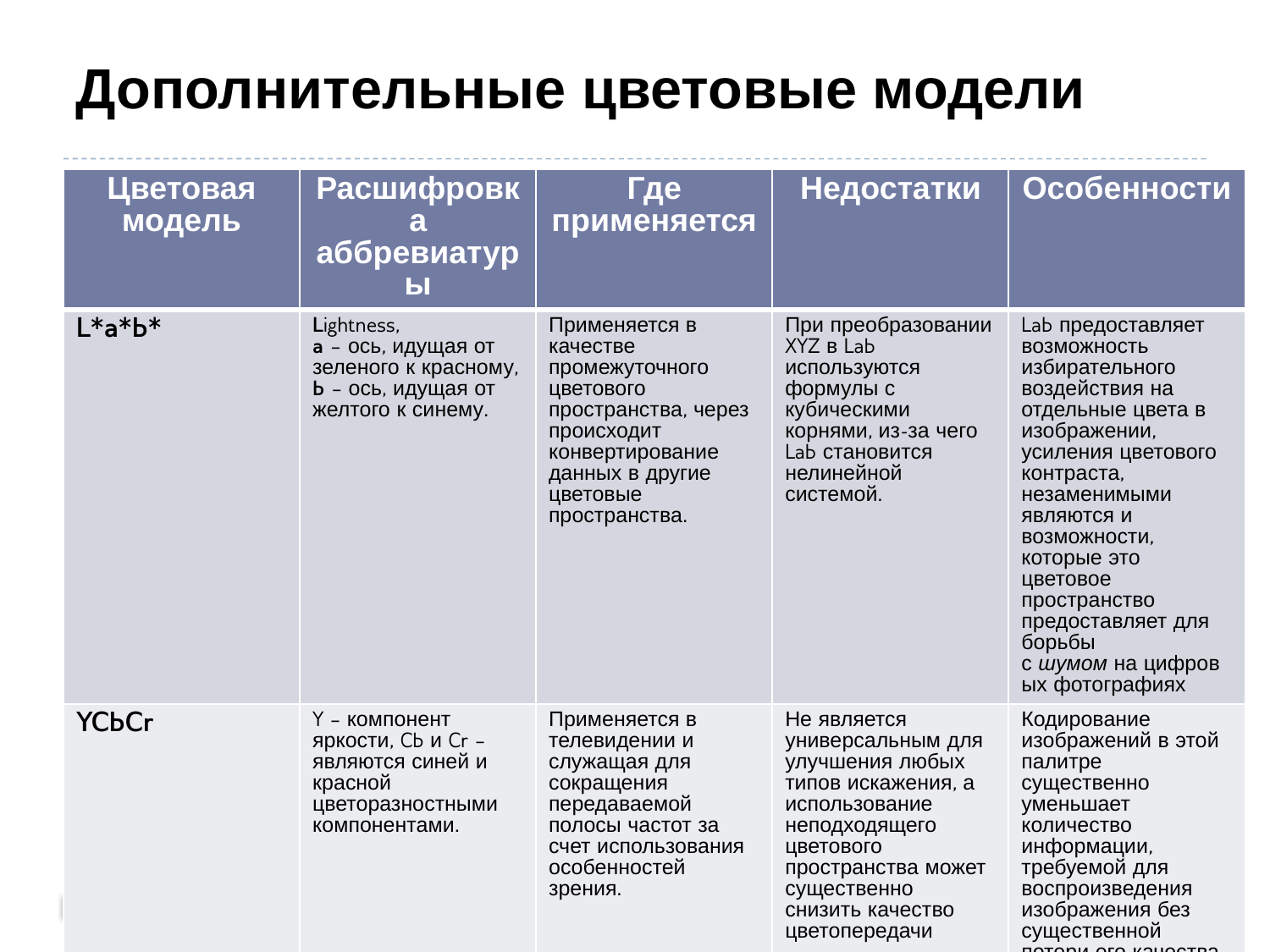

# Дополнительные цветовые модели
| Цветовая модель | Расшифровка аббревиатуры | Где применяется | Недостатки | Особенности |
| --- | --- | --- | --- | --- |
| L\*a\*b\* | Lightness, a – ось, идущая от зеленого к красному, b – ось, идущая от желтого к синему. | Применяется в качестве промежуточного цветового пространства, через происходит конвертирование данных в другие цветовые пространства. | При преобразовании XYZ в Lab используются формулы с кубическими корнями, из-за чего Lab становится нелинейной системой. | Lab предоставляет возможность избирательного воздействия на отдельные цвета в изображении, усиления цветового контраста, незаменимыми являются и возможности, которые это цветовое пространство предоставляет для борьбы с шумом на цифровых фотографиях |
| YCbCr | Y – компонент яркости, Cb и Cr – являются синей и красной цветоразностными компонентами. | Применяется в телевидении и служащая для сокращения передаваемой полосы частот за счет использования особенностей зрения. | Не является универсальным для улучшения любых типов искажения, а использование неподходящего цветового пространства может существенно снизить качество цветопередачи | Кодирование изображений в этой палитре существенно уменьшает количество информации, требуемой для воспроизведения изображения без существенной потери его качества. |
| HSV | Hue, Saturation, Value - цветовой тон, насыщенность, количество света или светлота | Используется в программах компьютерной графики, так как удобна для человека. | Не симметрична, цветовые значения округлены, цвета в палитре не равноудалены, в центре не находится нейтральный серый. | Различие близких цветов можно отобразить другим путём — показать рядом несколько цветов, ненамного отличающихся своими компонентами. |
| YUV | Y – Яркость, U и V – два цветоразностных компонентов. | Используется обычно для изображения контура цветного изображения на телевидении. | Полоса частот меньше чем у других цветовых моделей. | Он кодирует цветное изображение или видео, учитывающее человеческое восприятие, позволяя маскировать более эффективно артефакты. |
| RYB | R – красный, Y – желтый, B – белый. | Используется художниками | Недостаточный охват оттенков цветов. | Она имела хождение, прежде всего, в Европе времён Возрождения, не вписывается в современные представления о восприятии спектра видимого света в трехстимульной модели зрения. |
| LMS | Long, middle and short wavelength | Используется она в основном в медицине и научных работах, на практике не применяется. | Яркость цвета с цветным и черно-белым зрением, нашим личным, биологическим восприятием световых видимых более слабых лучей. | Конкретные функции LMS могут отличаться в зависимости от поля зрения и зрения человека. |